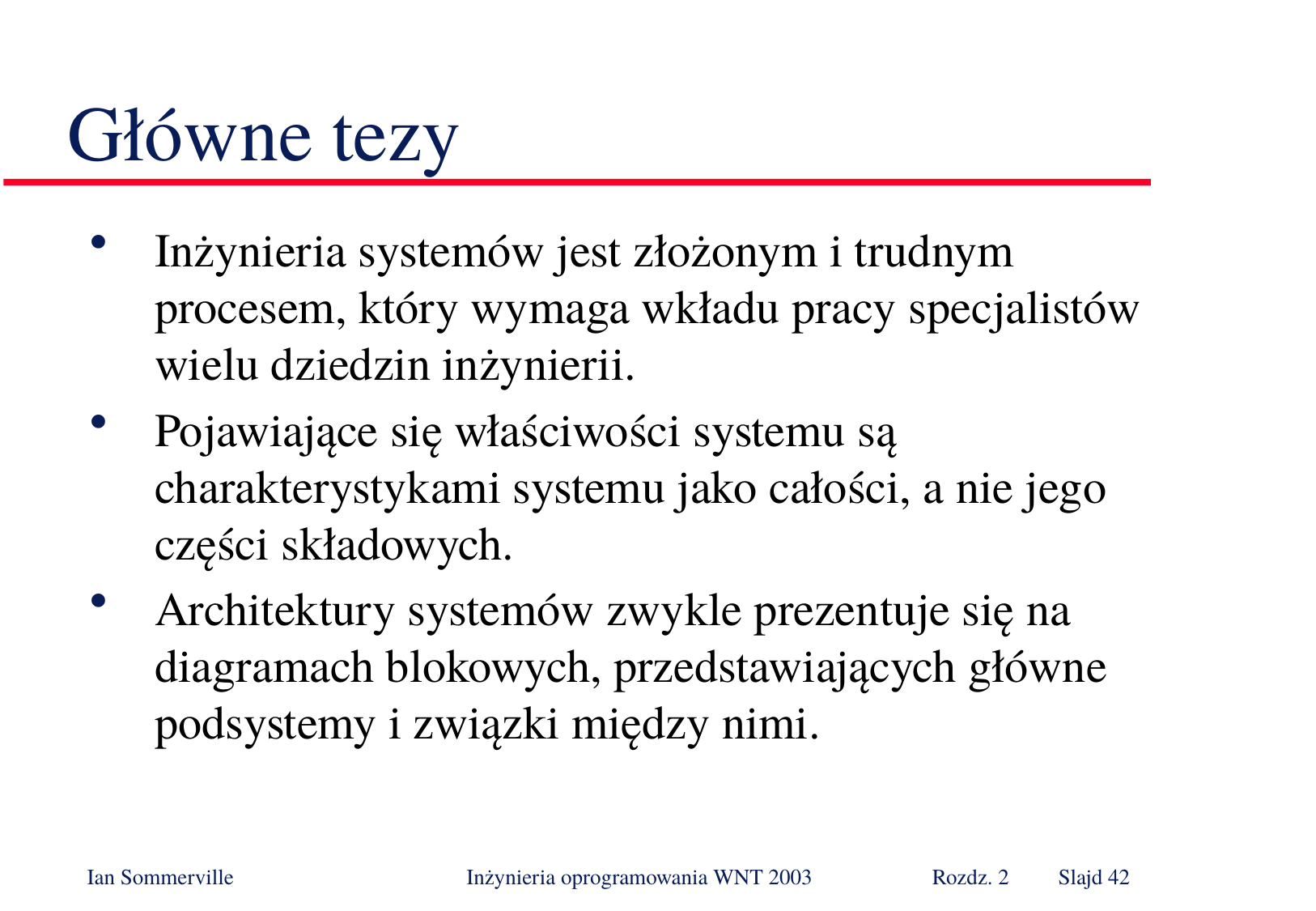

# Główne tezy
Inżynieria systemów jest złożonym i trudnym procesem, który wymaga wkładu pracy specjalistów wielu dziedzin inżynierii.
Pojawiające się właściwości systemu są charakterystykami systemu jako całości, a nie jego części składowych.
Architektury systemów zwykle prezentuje się na diagramach blokowych, przedstawiających główne podsystemy i związki między nimi.